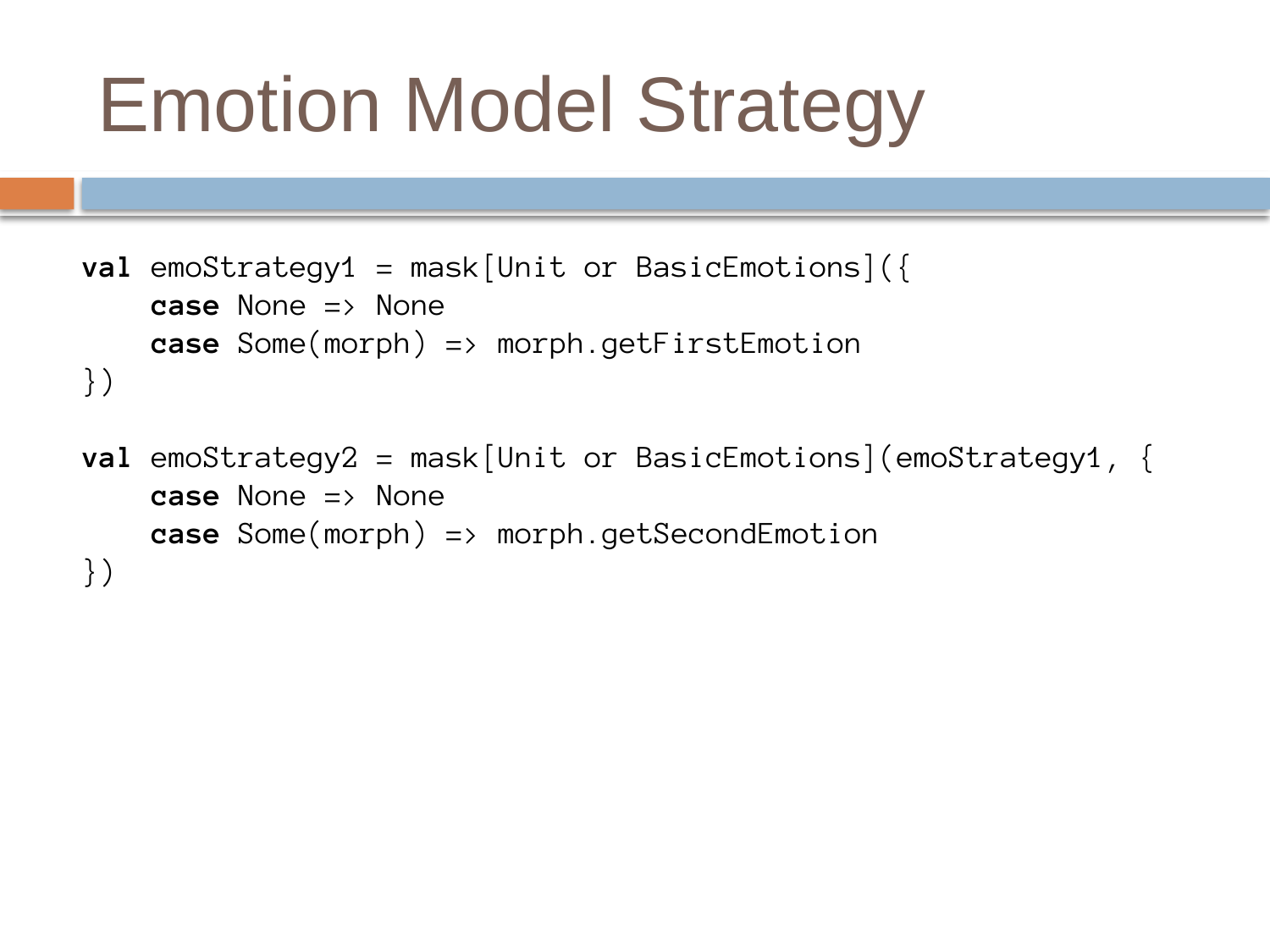

# Emotion Model Strategy
val emoStrategy1 = mask[Unit or BasicEmotions]({
    case None => None
    case Some(morph) => morph.getFirstEmotion
})

val emoStrategy2 = mask[Unit or BasicEmotions](emoStrategy1, {
    case None => None
    case Some(morph) => morph.getSecondEmotion
})